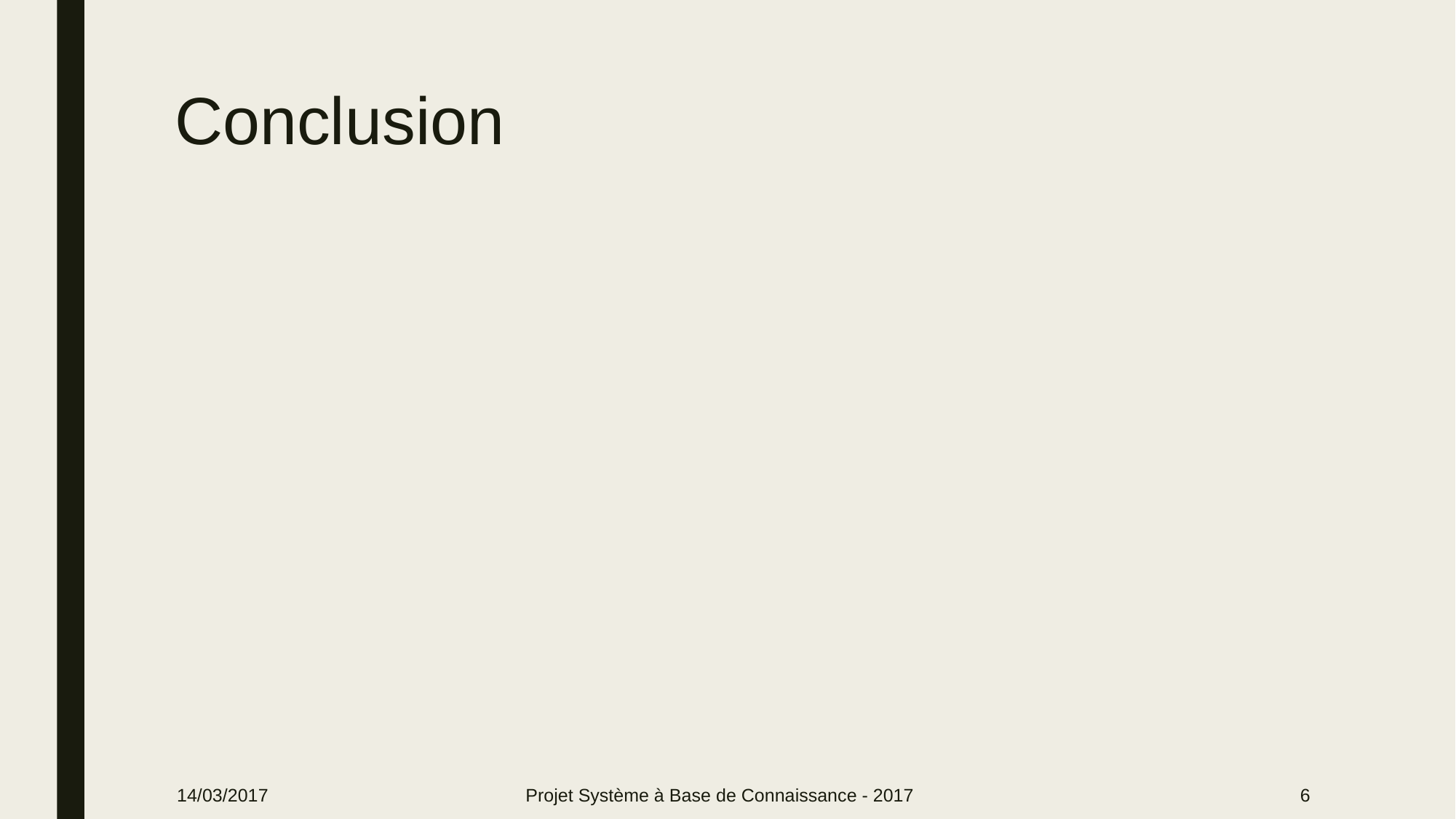

# Conclusion

14/03/2017
Projet Système à Base de Connaissance - 2017
6